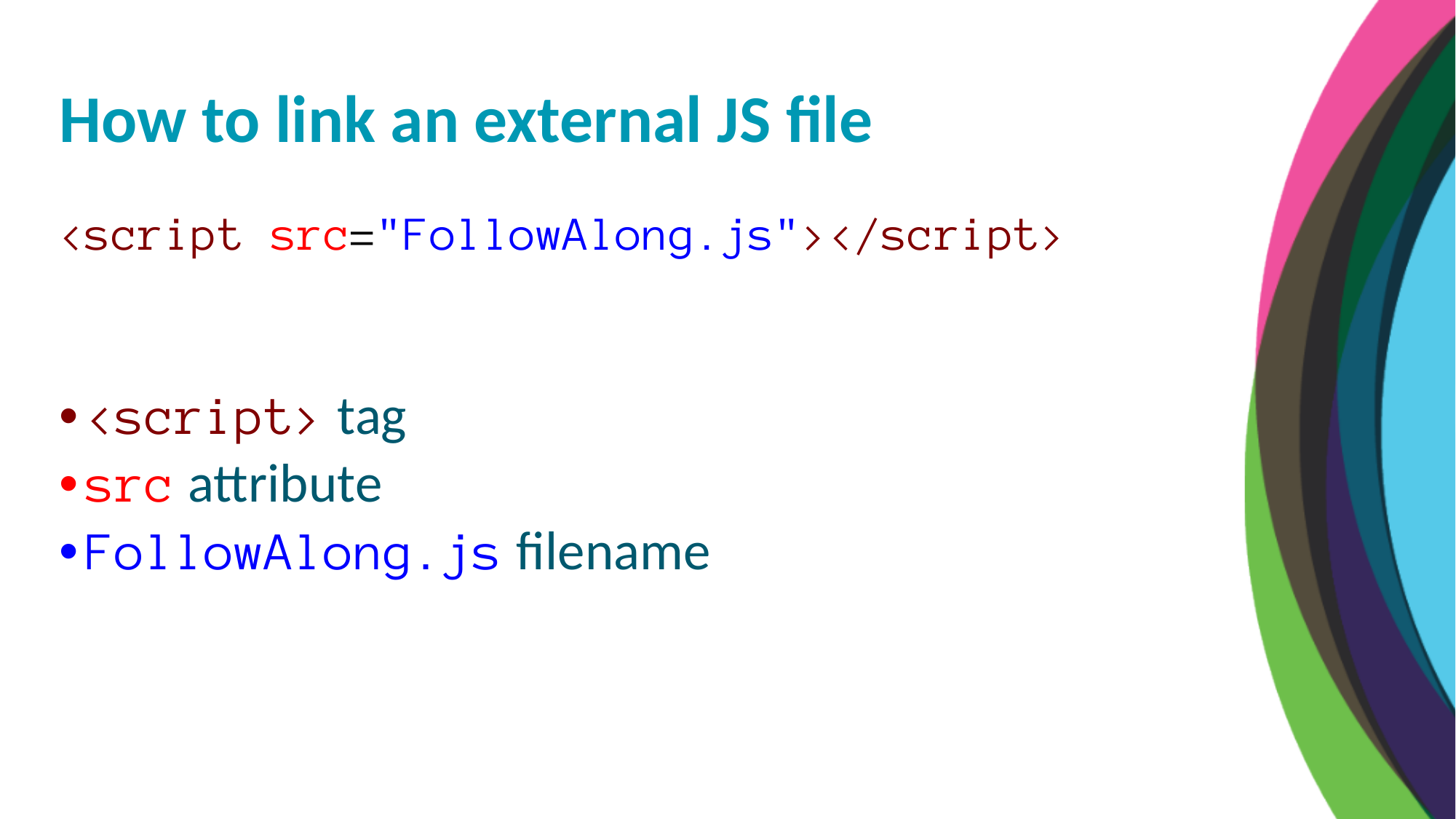

How to link an external JS file
<script src="FollowAlong.js"></script>

<script> tag
src attribute
FollowAlong.js filename